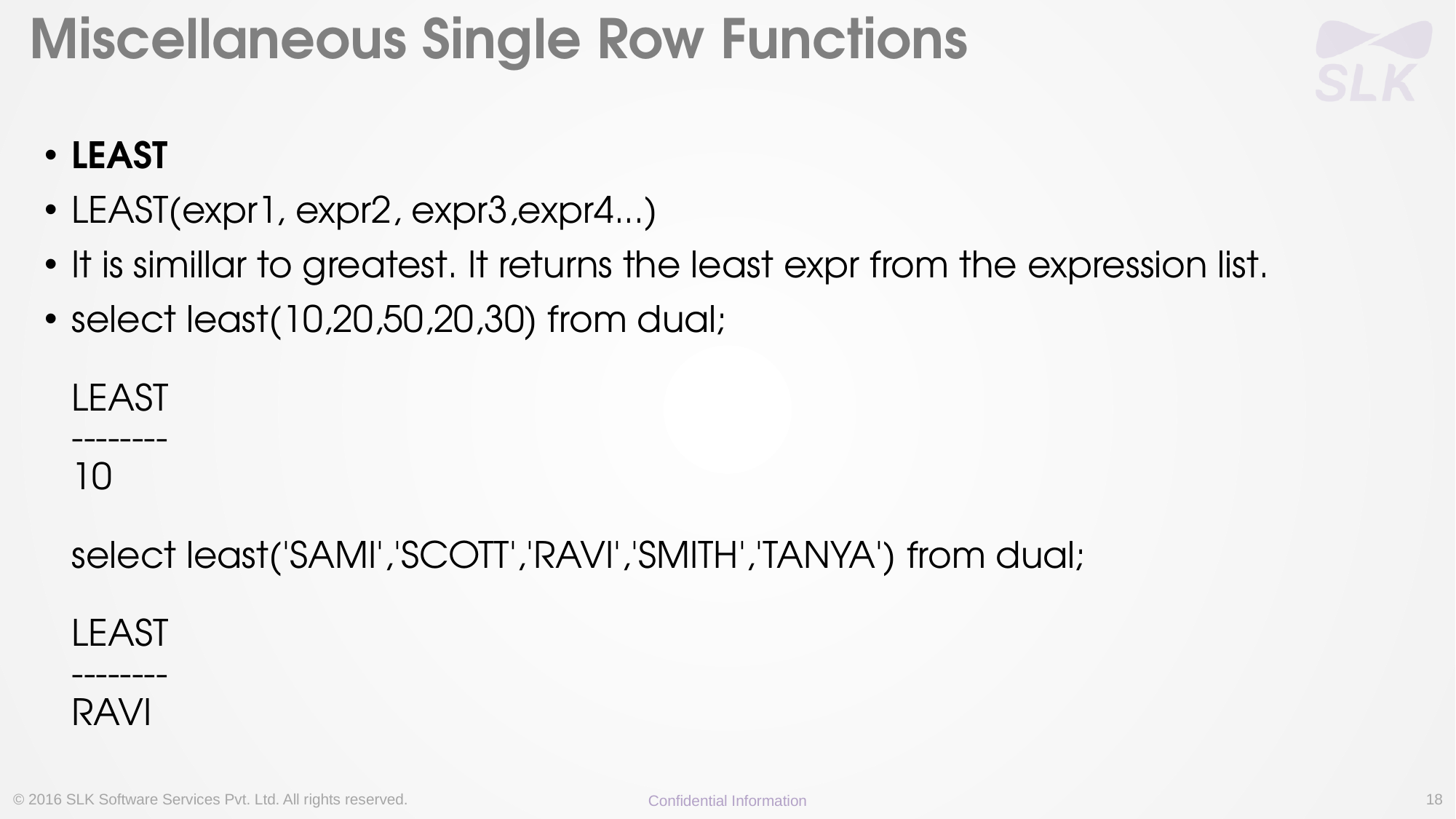

# Miscellaneous Single Row Functions
LEAST
LEAST(expr1, expr2, expr3,expr4...)
It is simillar to greatest. It returns the least expr from the expression list.
select least(10,20,50,20,30) from dual;
LEAST
--------
10
select least('SAMI','SCOTT','RAVI','SMITH','TANYA') from dual;
LEAST
--------
RAVI